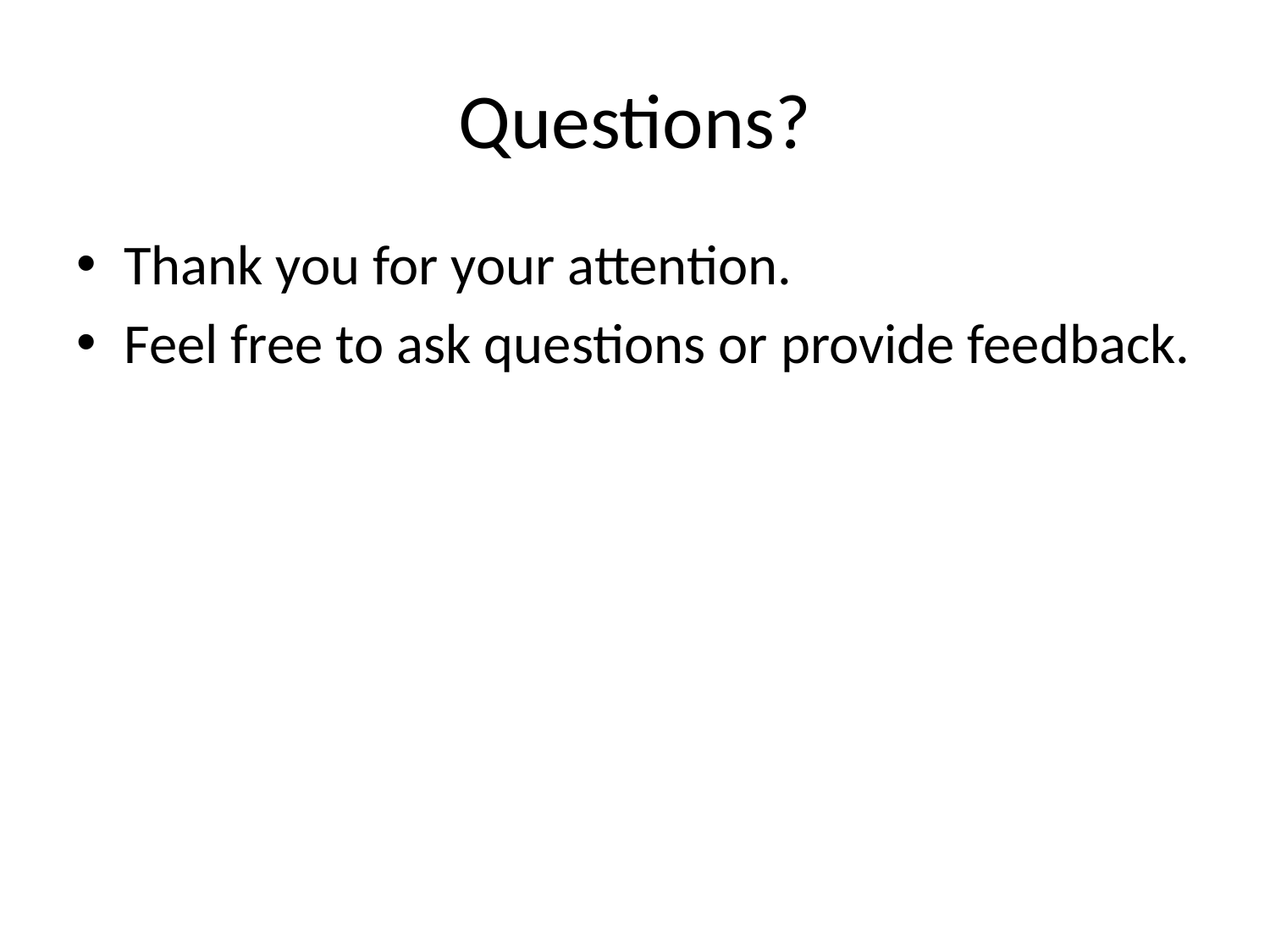

# Questions?
Thank you for your attention.
Feel free to ask questions or provide feedback.